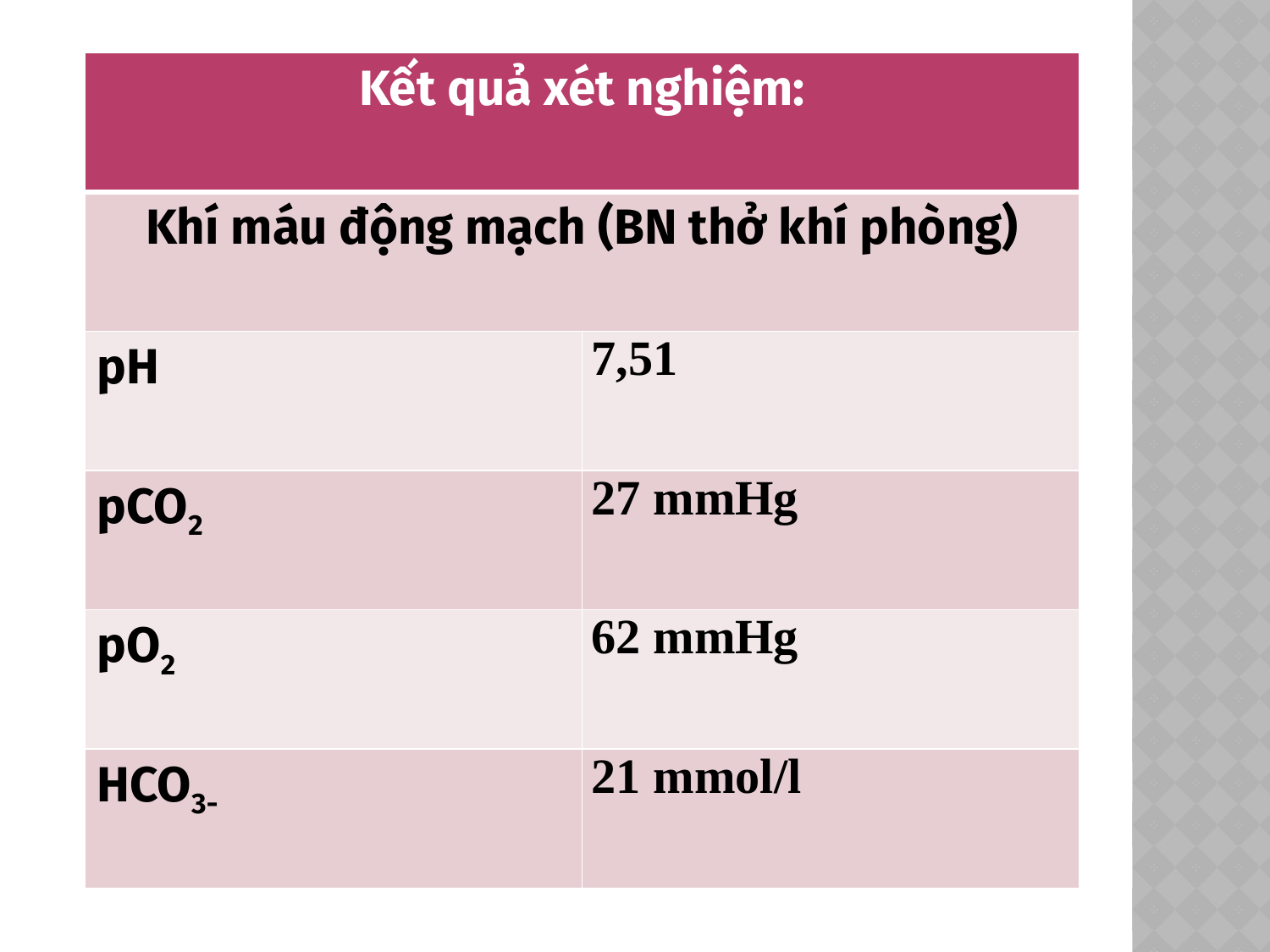

| Kết quả xét nghiệm: |  |
| --- | --- |
| Khí máu động mạch (BN thở khí phòng) |  |
| pH | 7,51 |
| pCO2 | 27 mmHg |
| pO2 | 62 mmHg |
| HCO3- | 21 mmol/l |